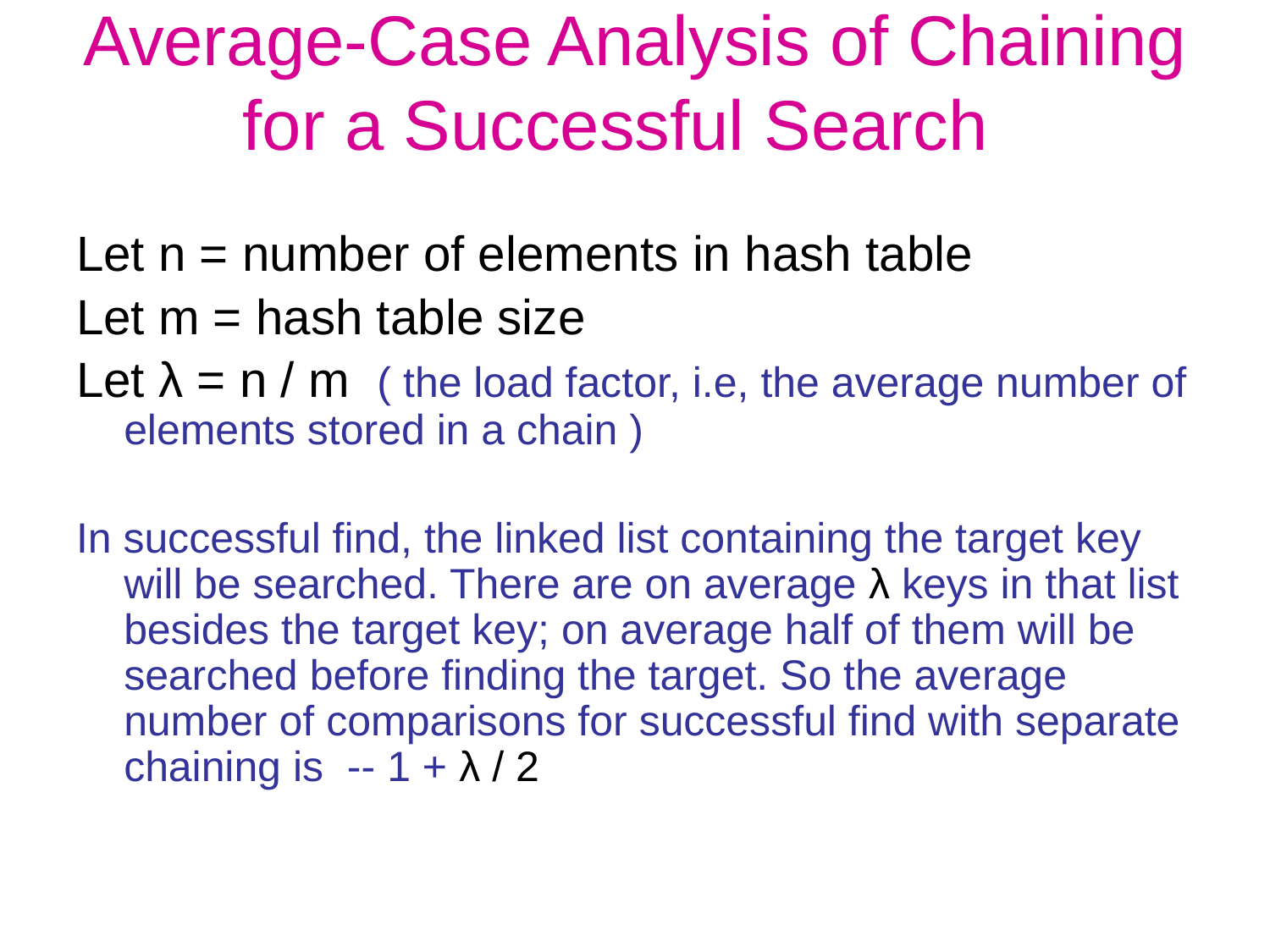

# Average-Case Analysis of Chaining for a Successful Search
Let n = number of elements in hash table
Let m = hash table size
Let λ = n / m  ( the load factor, i.e, the average number of elements stored in a chain )

In successful find, the linked list containing the target key will be searched. There are on average λ keys in that list besides the target key; on average half of them will be searched before finding the target. So the average number of comparisons for successful find with separate chaining is  -- 1 + λ / 2